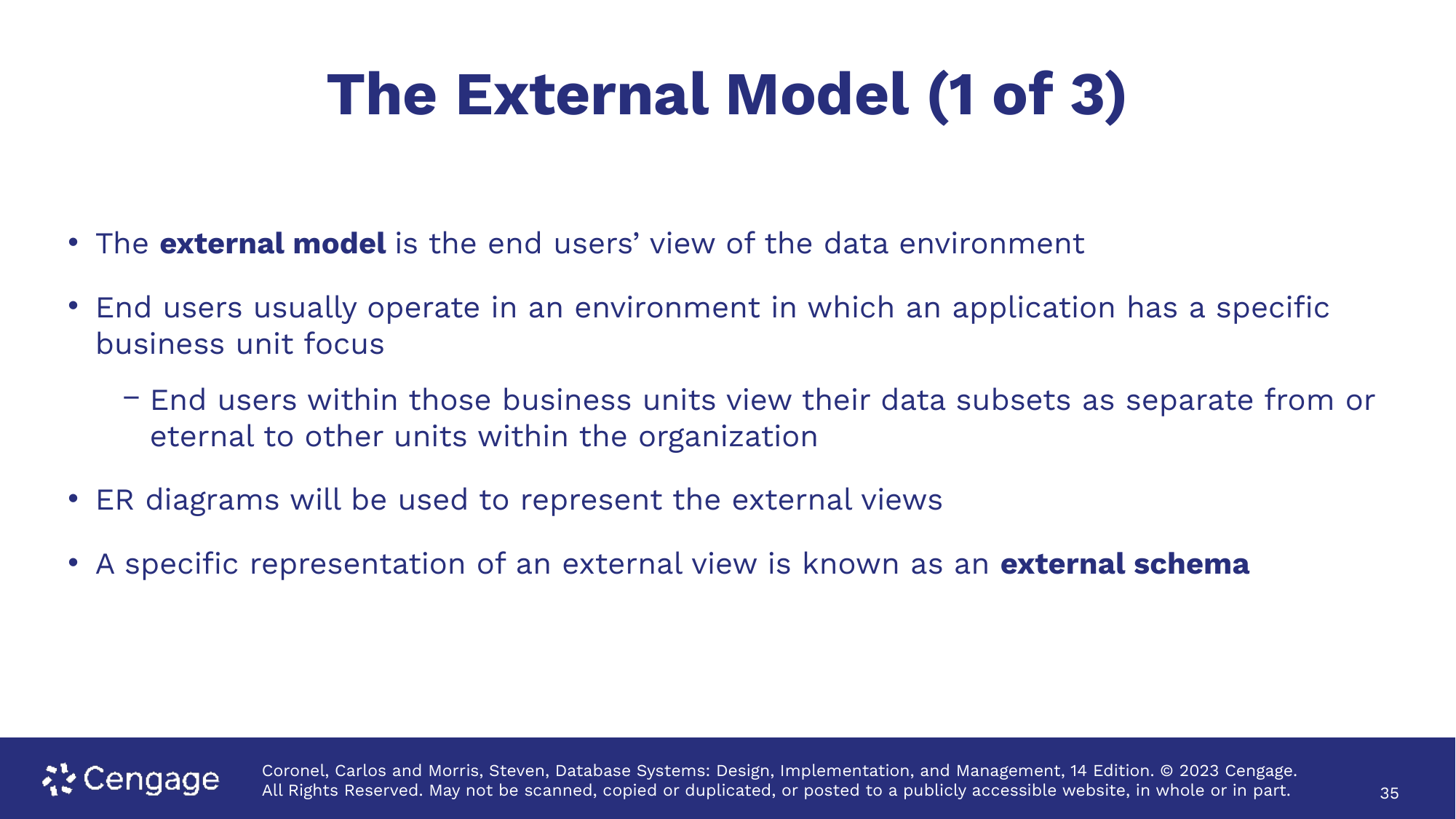

# The External Model (1 of 3)
The external model is the end users’ view of the data environment
End users usually operate in an environment in which an application has a specific business unit focus
End users within those business units view their data subsets as separate from or eternal to other units within the organization
ER diagrams will be used to represent the external views
A specific representation of an external view is known as an external schema